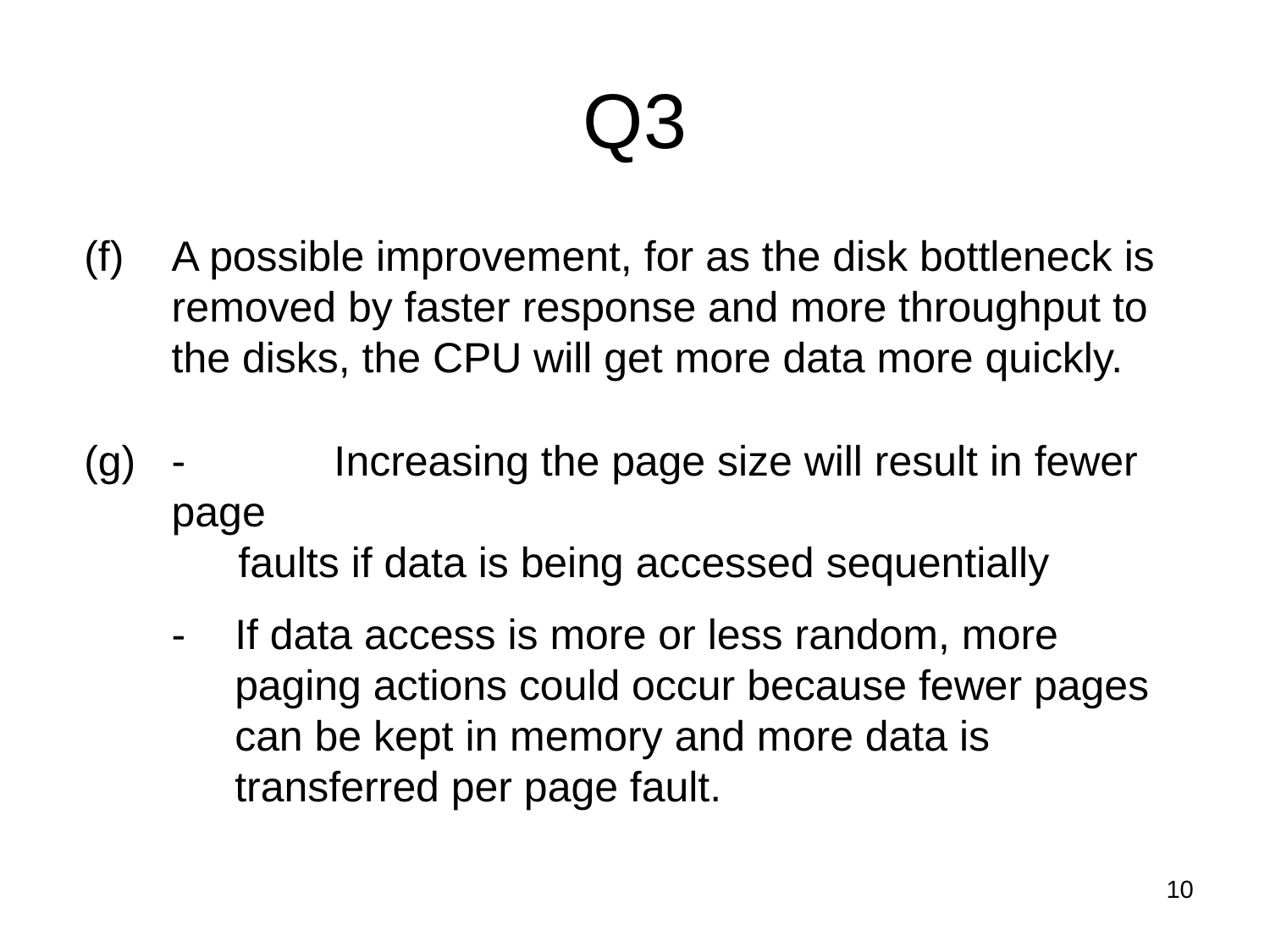

# Q3
A possible improvement, for as the disk bottleneck is removed by faster response and more throughput to the disks, the CPU will get more data more quickly.
-	   Increasing the page size will result in fewer page
             faults if data is being accessed sequentially
-	If data access is more or less random, more paging actions could occur because fewer pages can be kept in memory and more data is transferred per page fault.
10